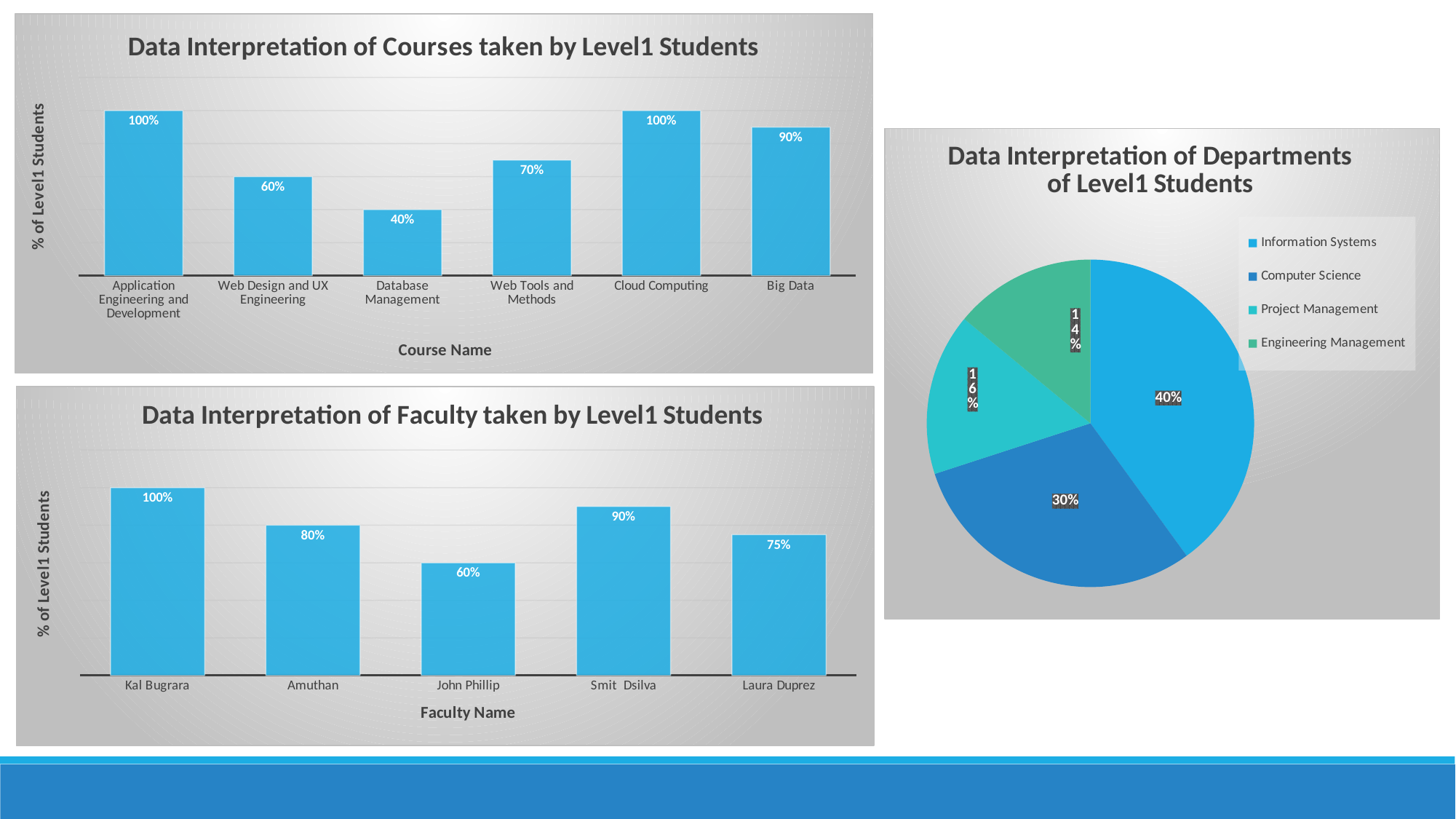

### Chart: Data Interpretation of Courses taken by Level1 Students

| Category | No. of Level1 Students |
|---|---|
| Application Engineering and Development | 1.0 |
| Web Design and UX Engineering | 0.6 |
| Database Management | 0.4 |
| Web Tools and Methods | 0.7 |
| Cloud Computing | 1.0 |
| Big Data | 0.9 |

### Chart: Data Interpretation of Departments of Level1 Students

| Category | Sales |
|---|---|
| Information Systems | 0.4 |
| Computer Science | 0.3 |
| Project Management | 0.16 |
| Engineering Management | 0.14 |

### Chart: Data Interpretation of Faculty taken by Level1 Students

| Category | Series 1 |
|---|---|
| Kal Bugrara | 1.0 |
| Amuthan | 0.8 |
| John Phillip | 0.6 |
| Smit  Dsilva | 0.9 |
| Laura Duprez | 0.75 |